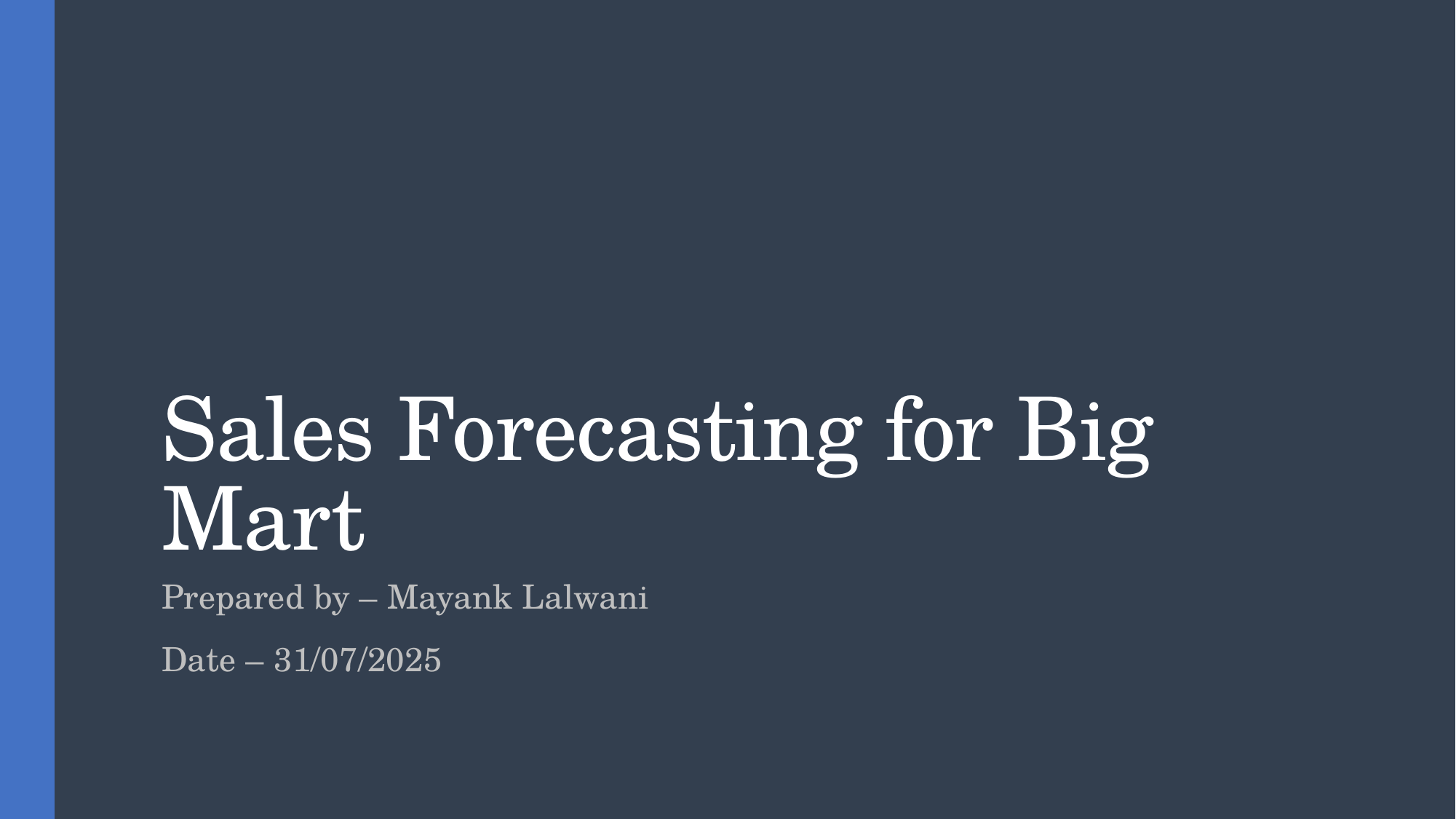

# Sales Forecasting for Big Mart
Prepared by – Mayank Lalwani
Date – 31/07/2025